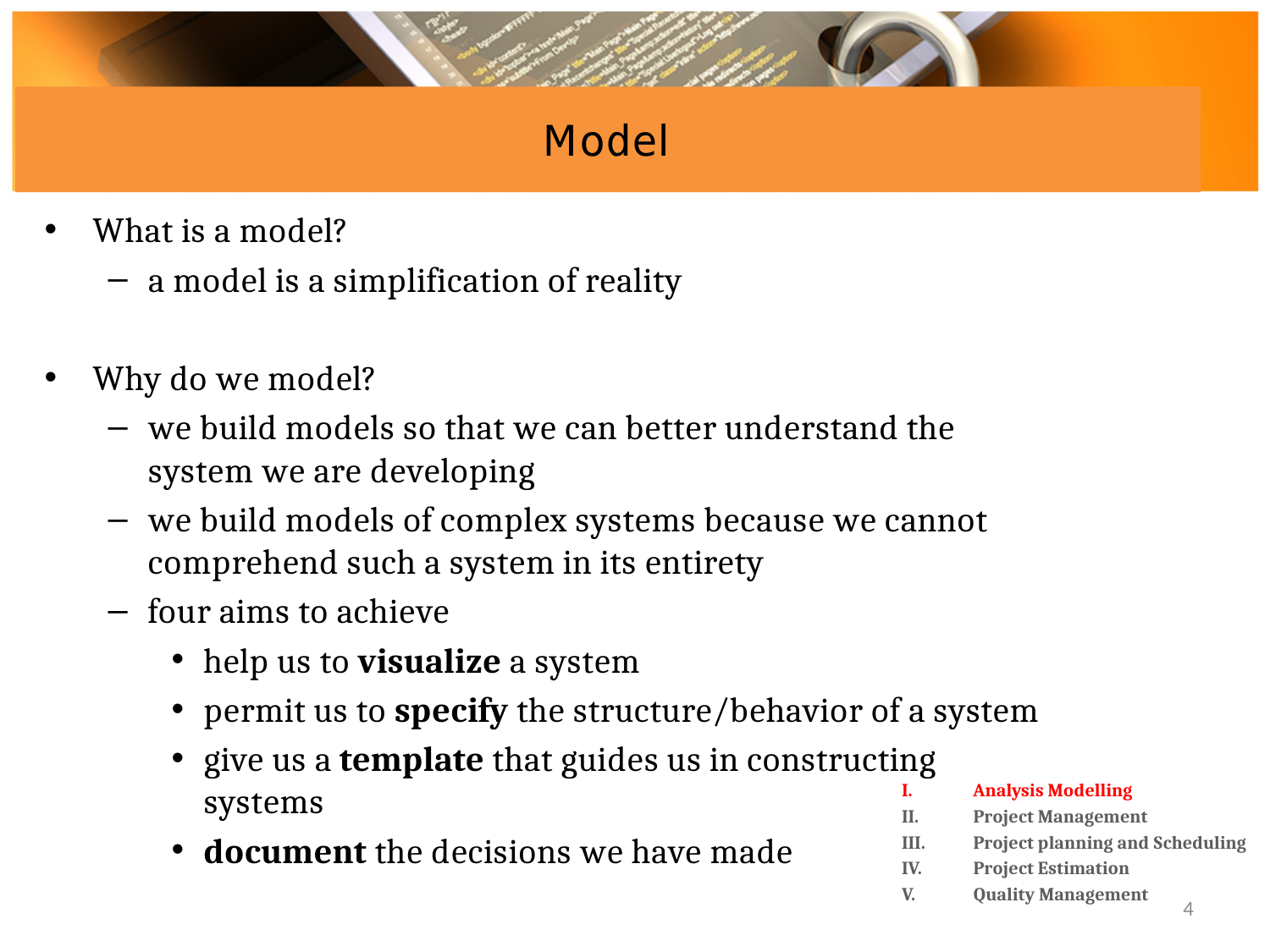

# Model
What is a model?
a model is a simplification of reality

Why do we model?
we build models so that we can better understand the system we are developing
we build models of complex systems because we cannot comprehend such a system in its entirety
four aims to achieve
help us to visualize a system
permit us to specify the structure/behavior of a system
give us a template that guides us in constructing  systems
document the decisions we have made
Analysis Modelling
Project Management
Project planning and Scheduling
Project Estimation
Quality Management

4